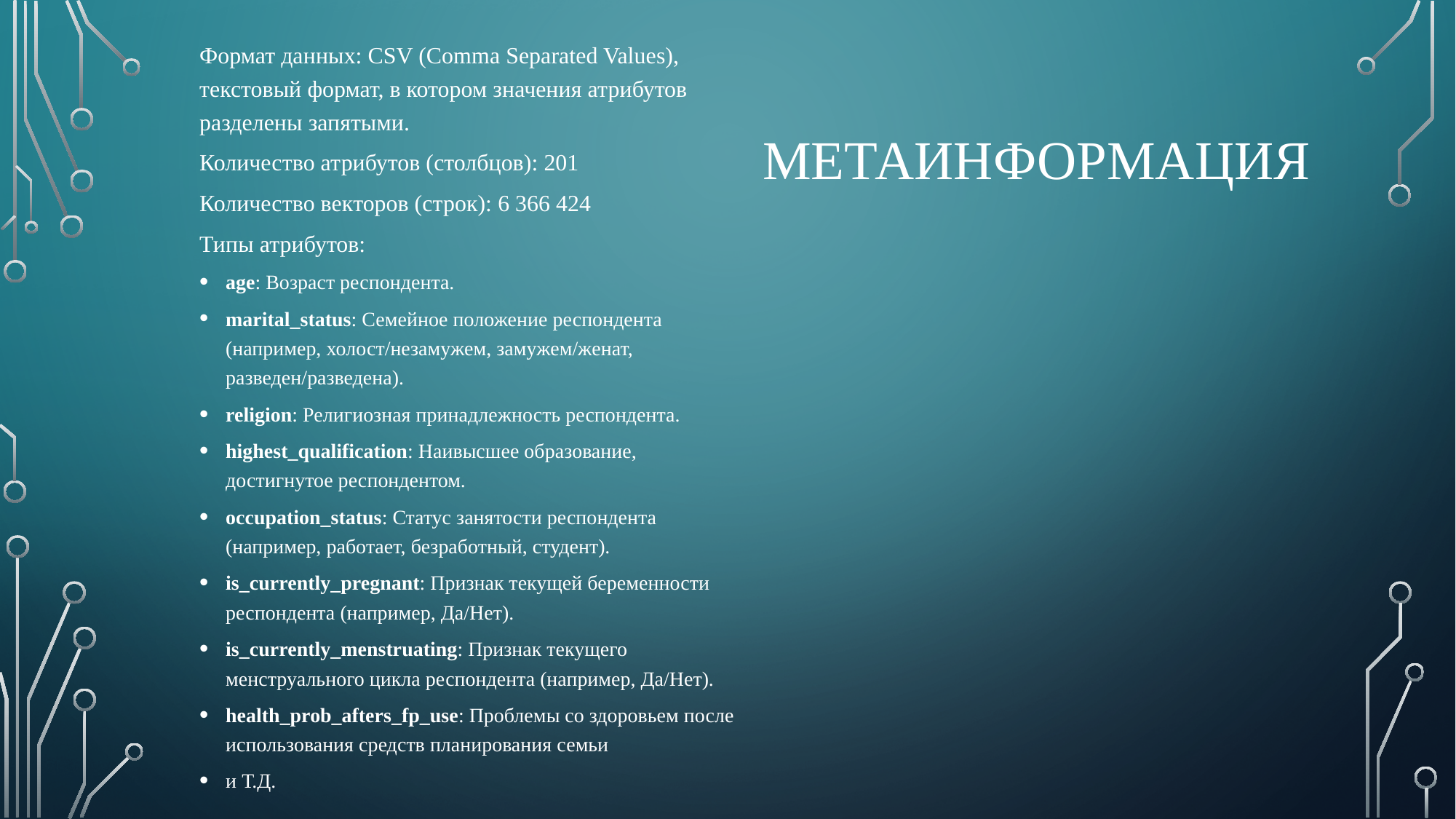

Формат данных: CSV (Comma Separated Values), текстовый формат, в котором значения атрибутов разделены запятыми.
Количество атрибутов (столбцов): 201
Количество векторов (строк): 6 366 424
Типы атрибутов:
age: Возраст респондента.
marital_status: Семейное положение респондента (например, холост/незамужем, замужем/женат, разведен/разведена).
religion: Религиозная принадлежность респондента.
highest_qualification: Наивысшее образование, достигнутое респондентом.
occupation_status: Статус занятости респондента (например, работает, безработный, студент).
is_currently_pregnant: Признак текущей беременности респондента (например, Да/Нет).
is_currently_menstruating: Признак текущего менструального цикла респондента (например, Да/Нет).
health_prob_afters_fp_use: Проблемы со здоровьем после использования средств планирования семьи
и Т.Д.
# Метаинформация